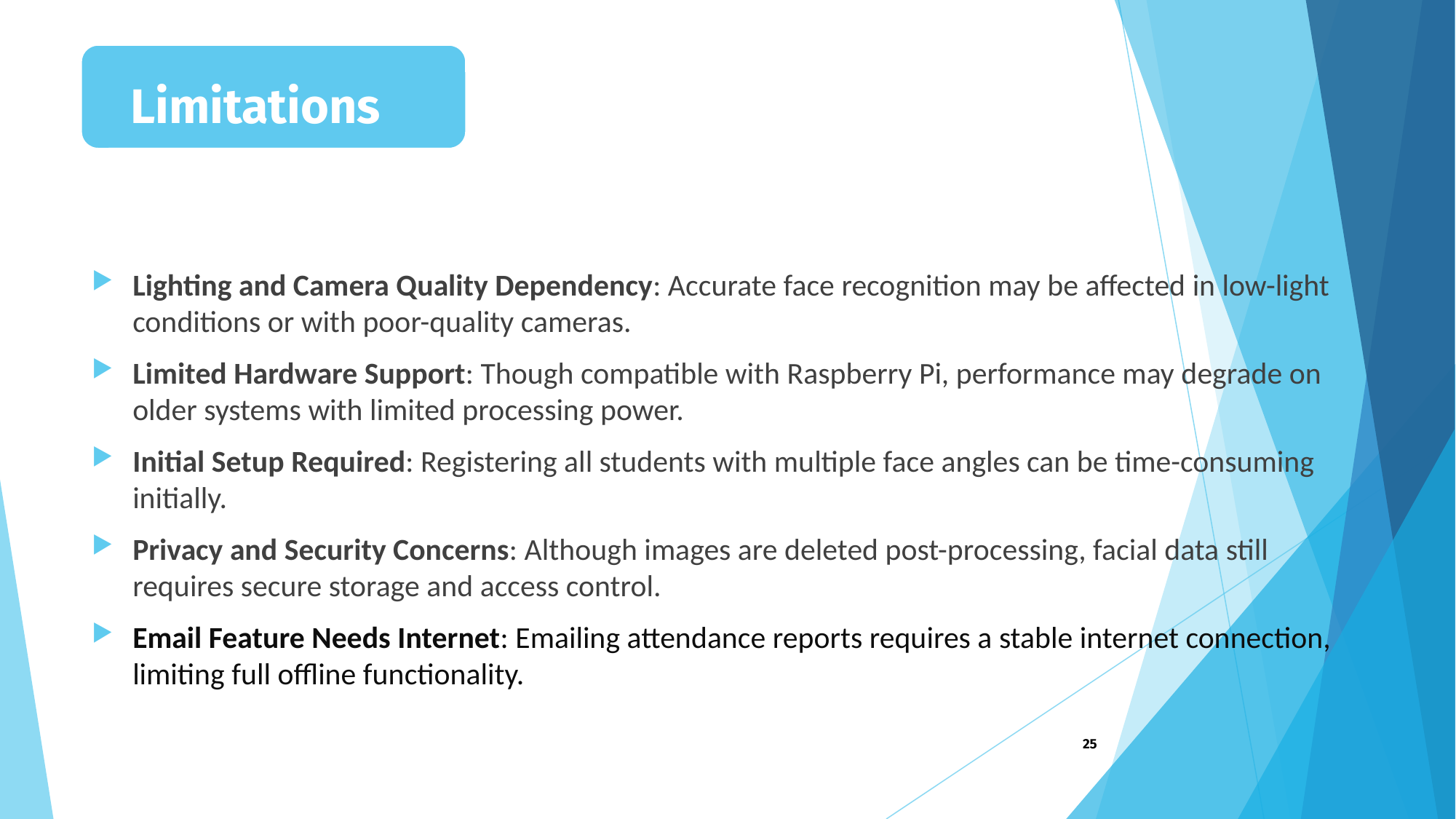

Limitations

Lighting and Camera Quality Dependency: Accurate face recognition may be affected in low-light conditions or with poor-quality cameras.
Limited Hardware Support: Though compatible with Raspberry Pi, performance may degrade on older systems with limited processing power.
Initial Setup Required: Registering all students with multiple face angles can be time-consuming initially.
Privacy and Security Concerns: Although images are deleted post-processing, facial data still requires secure storage and access control.
Email Feature Needs Internet: Emailing attendance reports requires a stable internet connection, limiting full offline functionality.
# 25